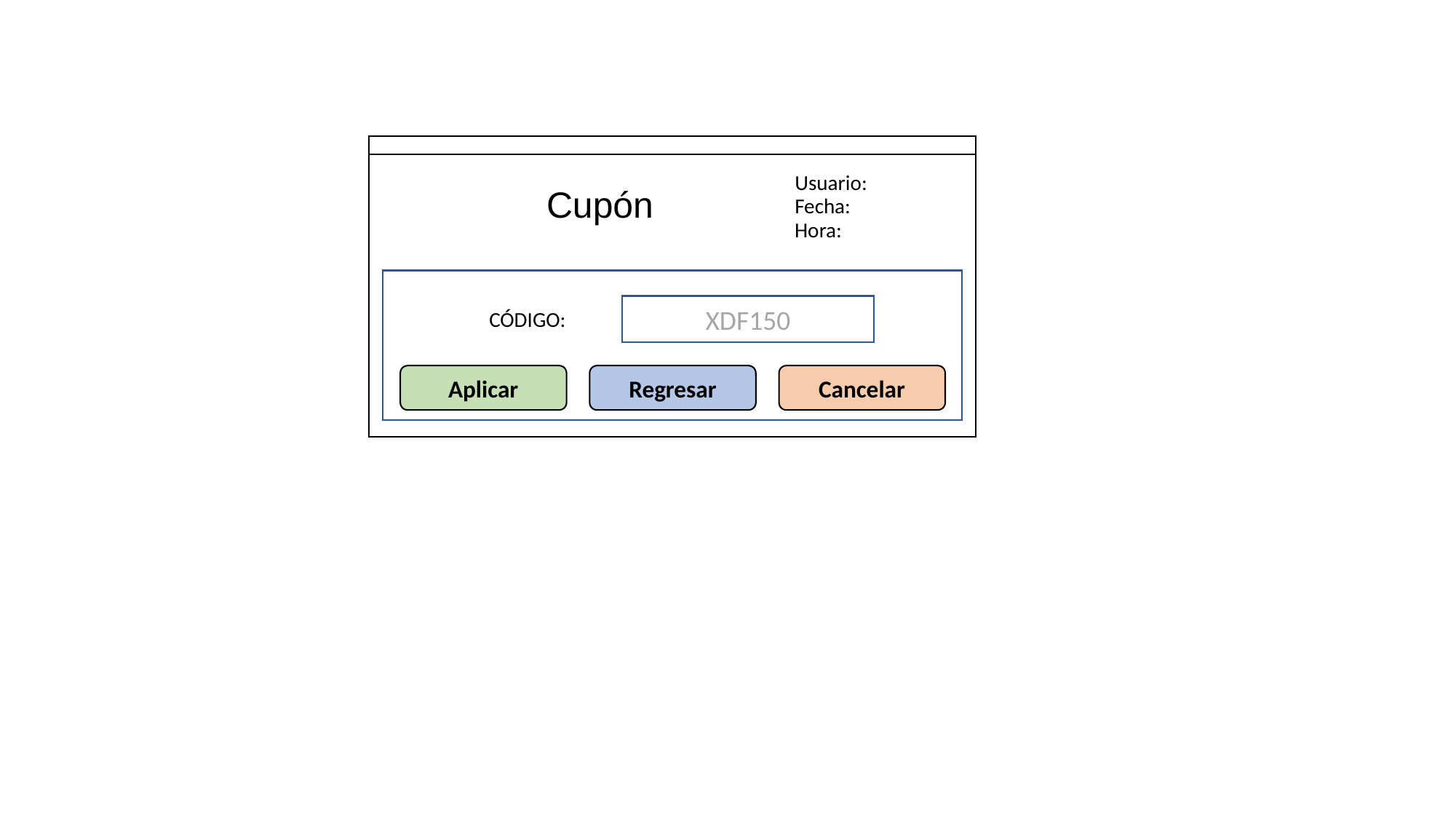

Usuario:
Cupón
Fecha:
Hora:

XDF150
CÓDIGO:
Aplicar
Regresar
Cancelar